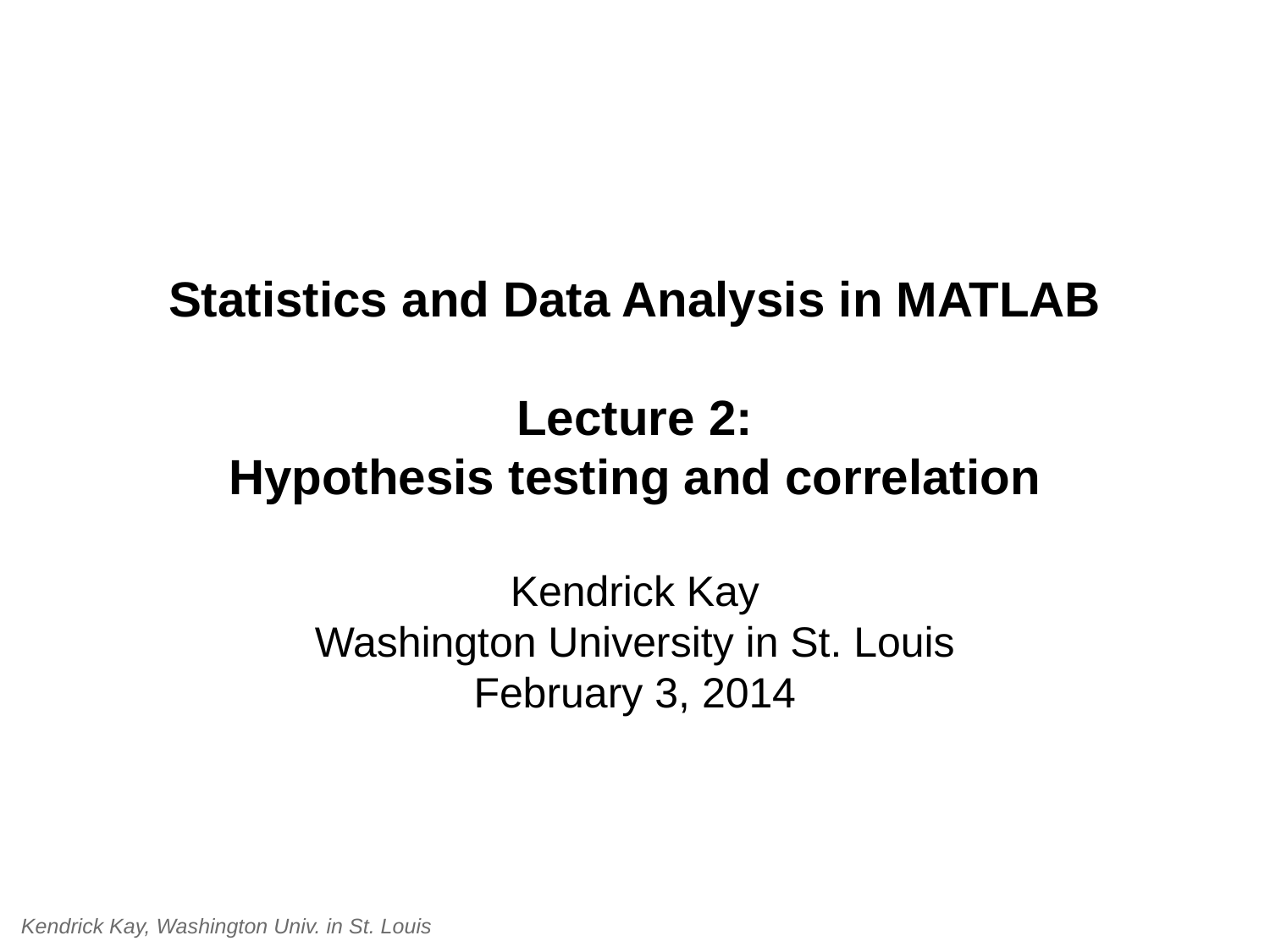

# Statistics and Data Analysis in MATLAB Lecture 2: Hypothesis testing and correlation Kendrick Kay Washington University in St. Louis February 3, 2014